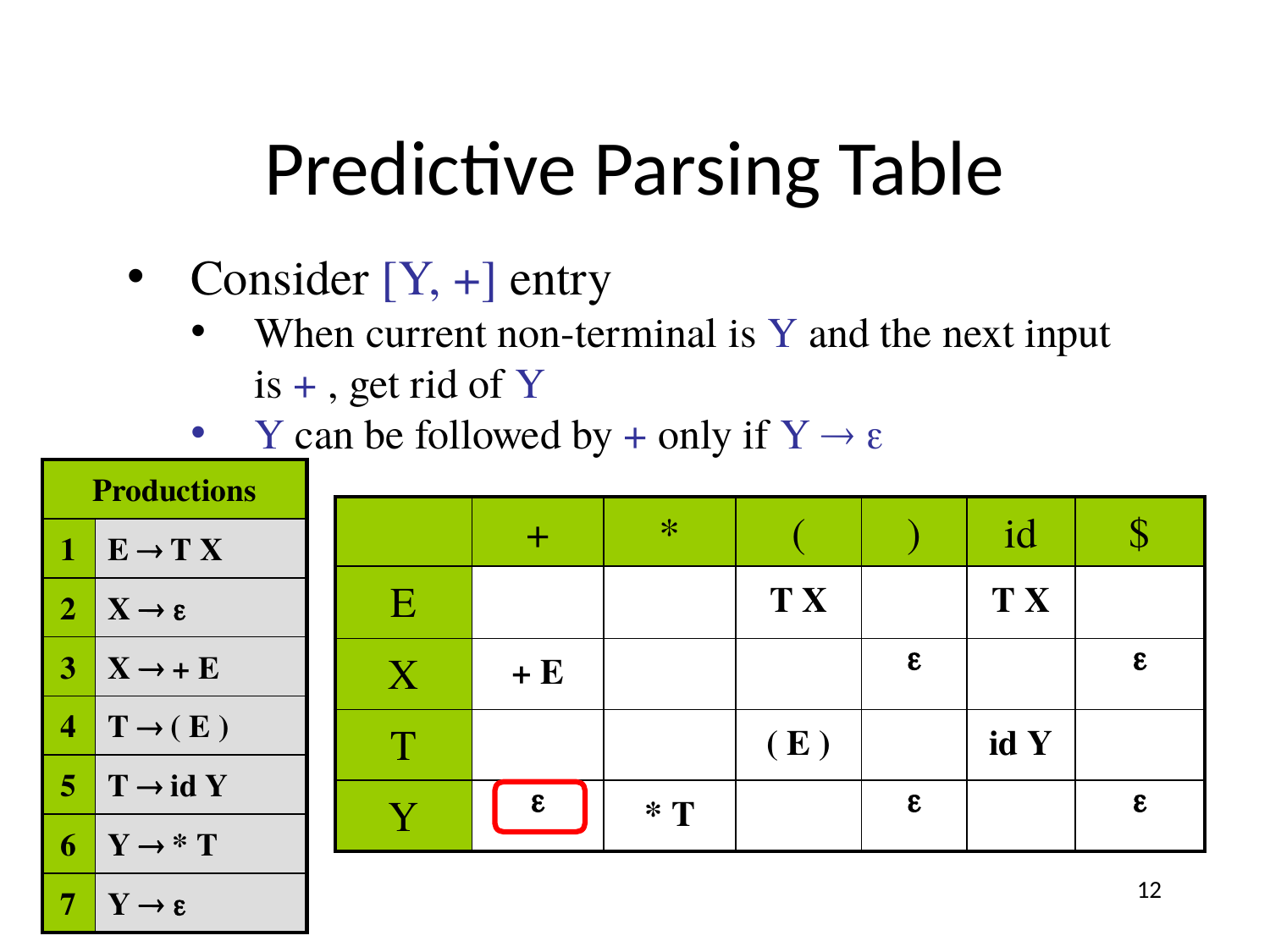

# Predictive Parsing Table
Consider [Y, +] entry
When current non-terminal is Y and the next input is + , get rid of Y
Y can be followed by + only if Y → ε
| Productions |  |
| --- | --- |
| 1 | E → T X |
| 2 | X → ε |
| 3 | X → + E |
| 4 | T → ( E ) |
| 5 | T → id Y |
| 6 | Y → \* T |
| 7 | Y → ε |
|  | + | \* | ( | ) | id | $ |
| --- | --- | --- | --- | --- | --- | --- |
| E |  |  | T X |  | T X |  |
| X | + E |  |  | ε |  | ε |
| T |  |  | ( E ) |  | id Y |  |
| Y | ε | \* T |  | ε |  | ε |

12